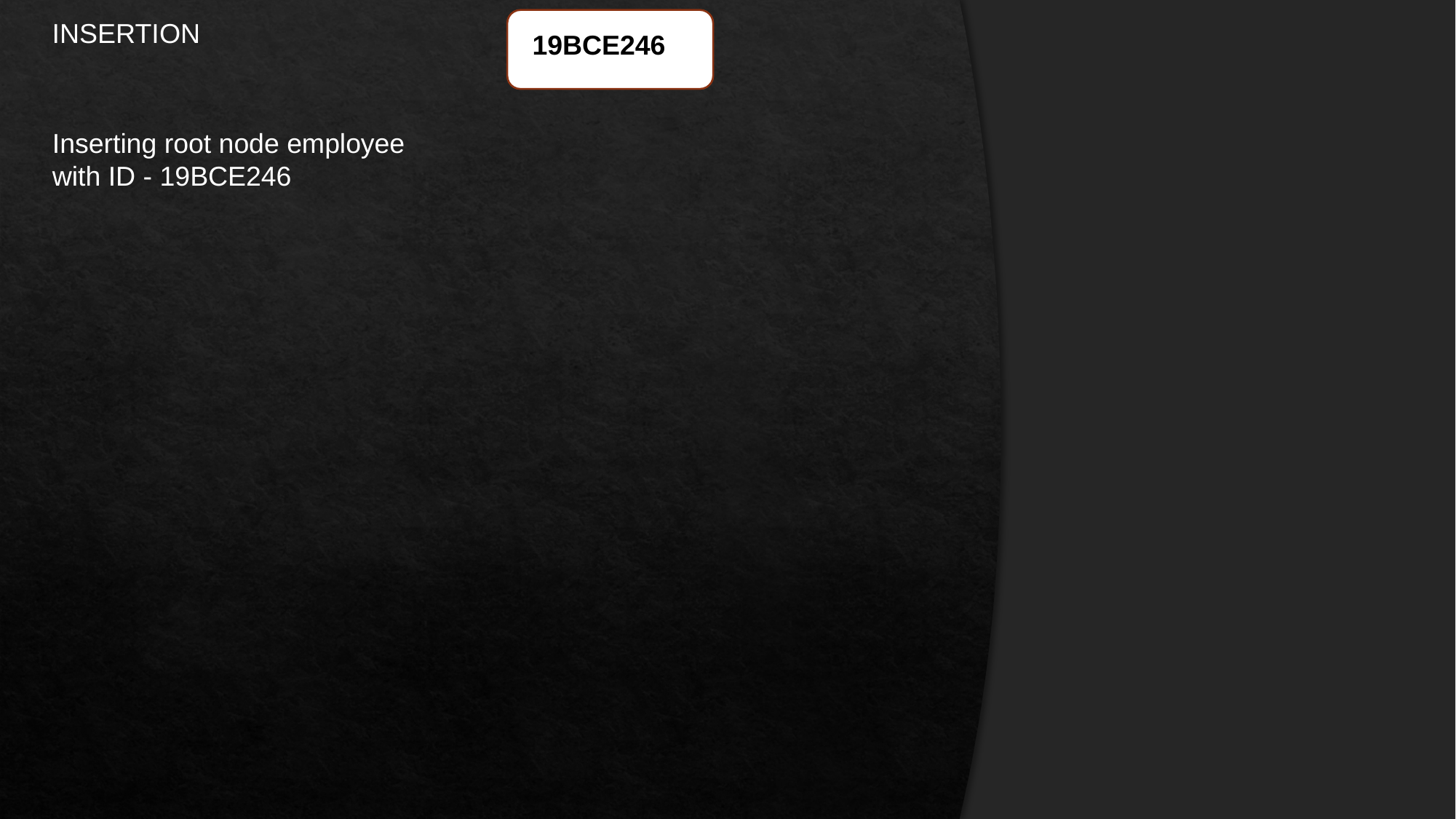

INSERTION
19BCE246
Inserting root node employee with ID - 19BCE246